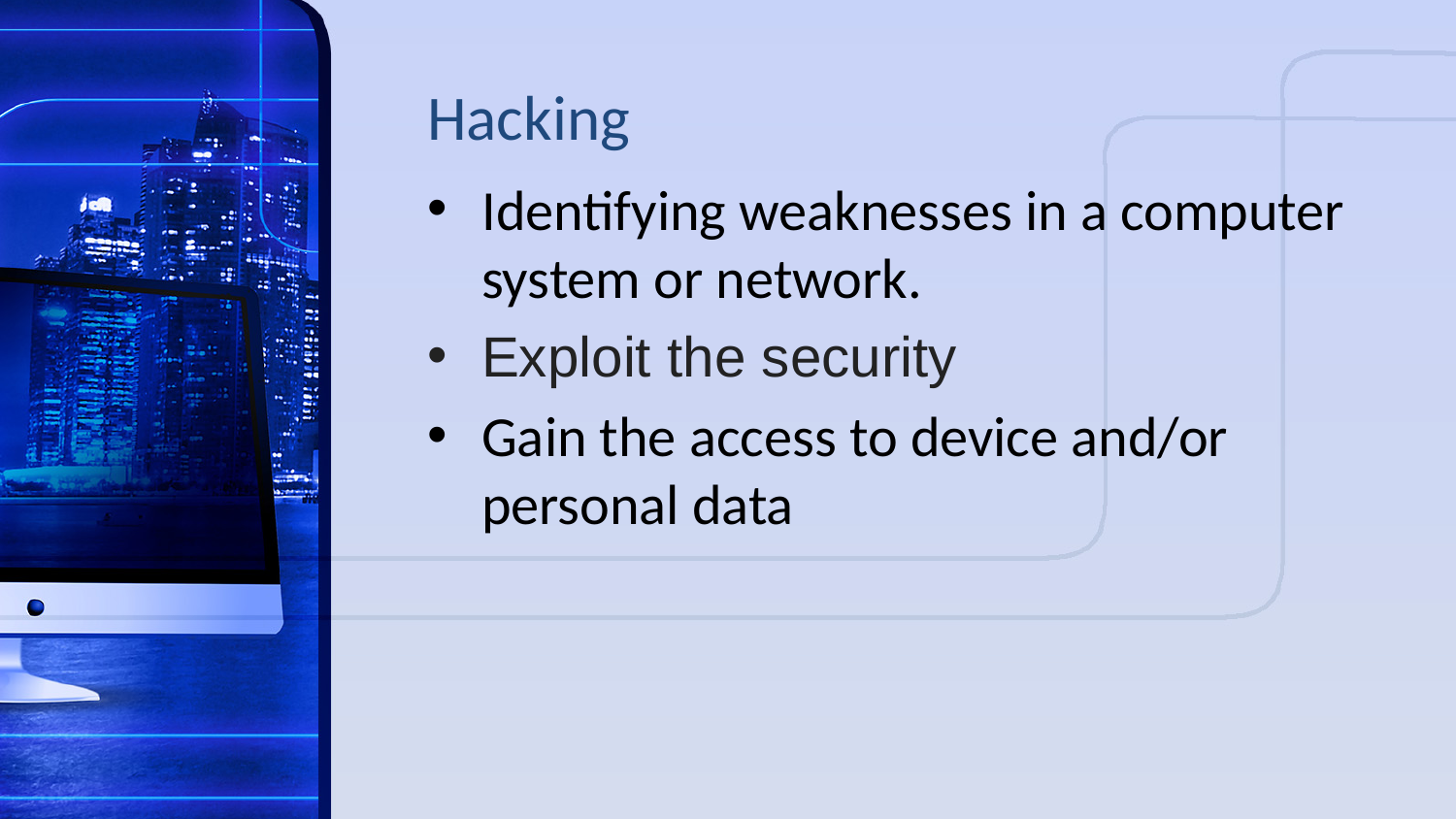

# Hacking
Identifying weaknesses in a computer system or network.
Exploit the security
Gain the access to device and/or  personal data